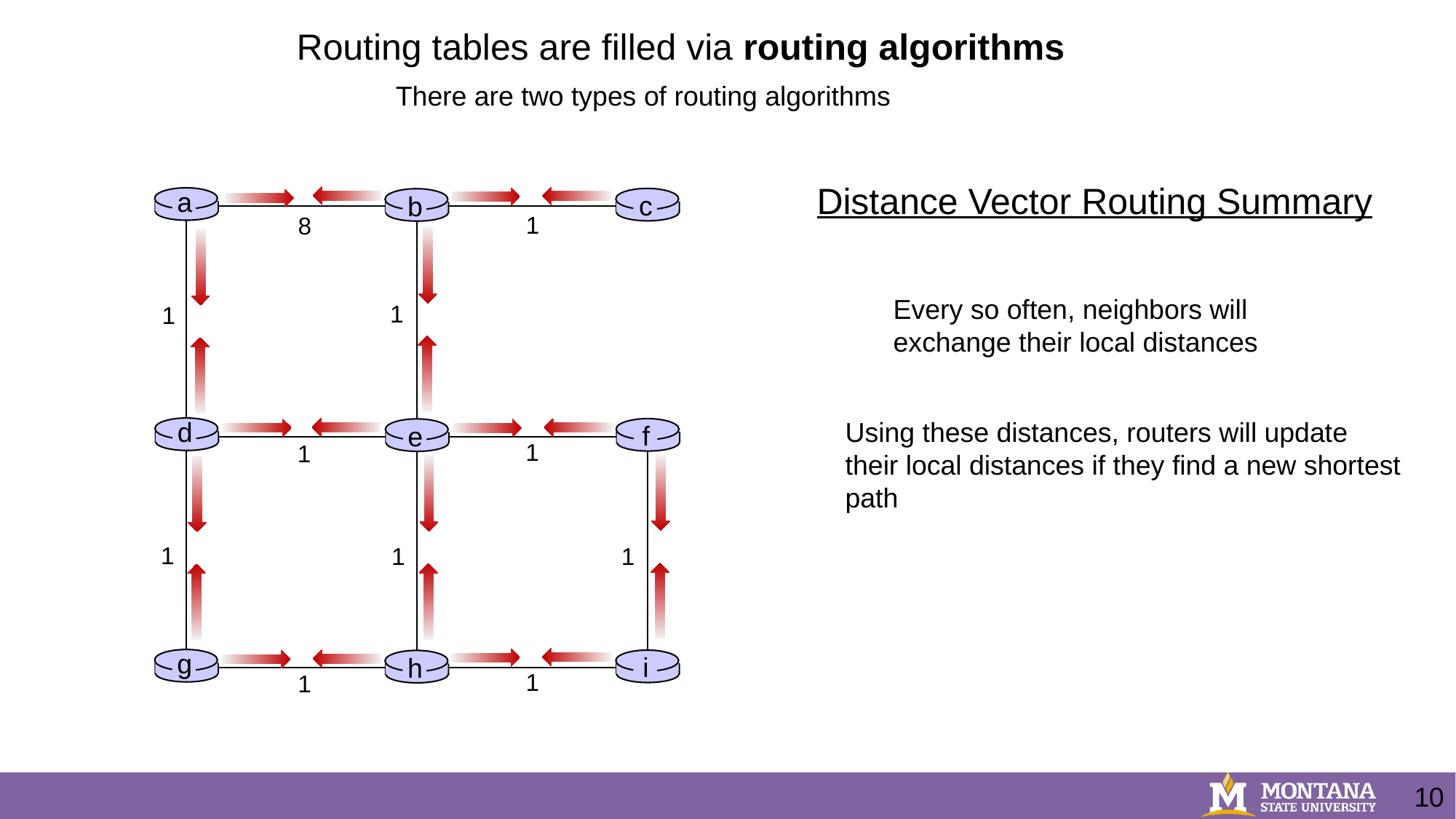

Routing tables are filled via routing algorithms
There are two types of routing algorithms
Distance Vector Routing Summary
a

c

b

1
8

Every so often, neighbors will exchange their local distances
1
1

Using these distances, routers will update their local distances if they find a new shortest path
d

f

e

1
1

1
1
1

g

i

h

1
1
10